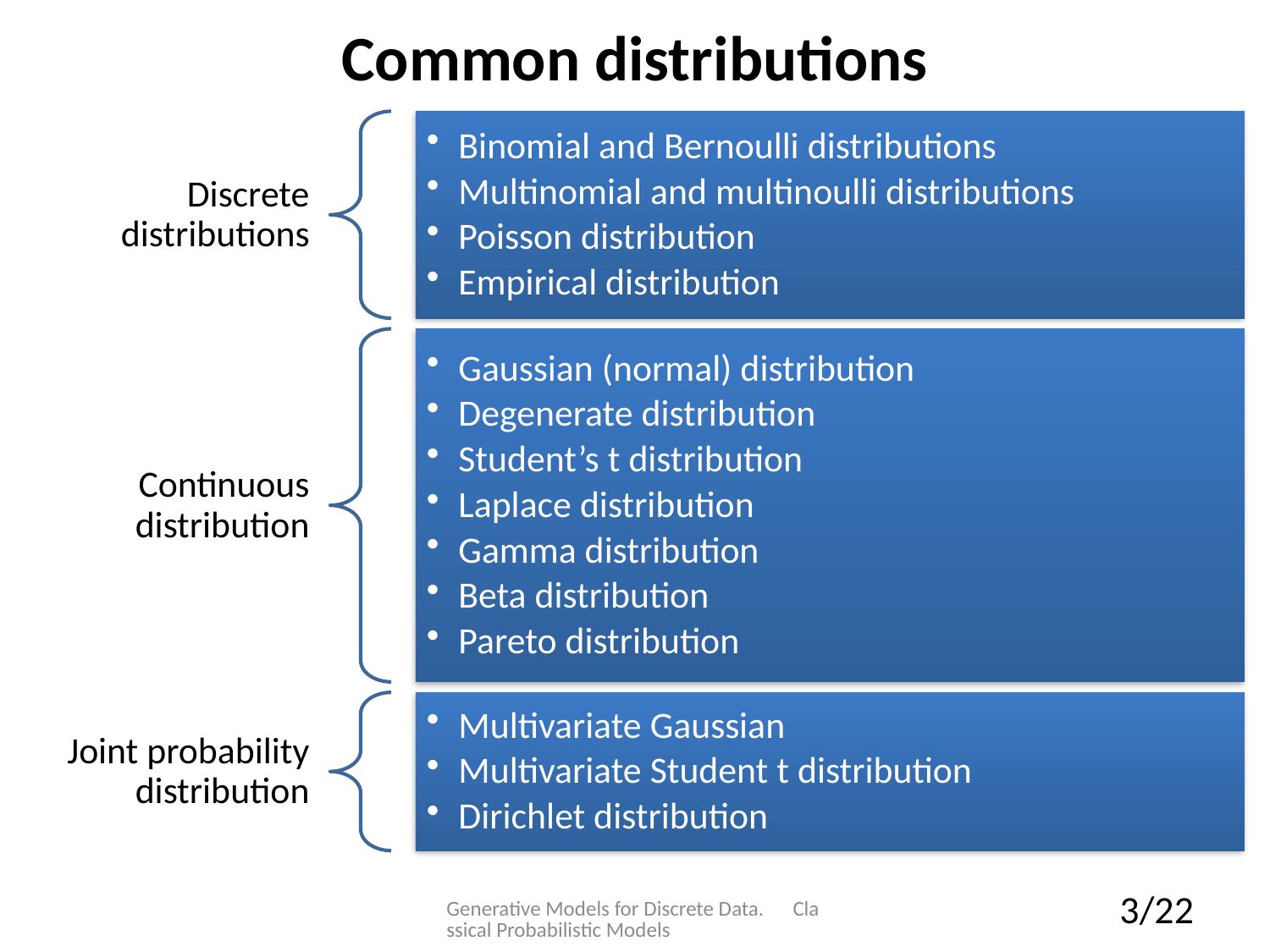

# Common distributions
Discrete distributions
Binomial and Bernoulli distributions
Multinomial and multinoulli distributions
Poisson distribution
Empirical distribution
Continuous distribution
Gaussian (normal) distribution
Degenerate distribution
Student’s t distribution
Laplace distribution
Gamma distribution
Beta distribution
Pareto distribution
Joint probability distribution
Multivariate Gaussian
Multivariate Student t distribution
Dirichlet distribution
Generative Models for Discrete Data.      Classical Probabilistic Models
3/22